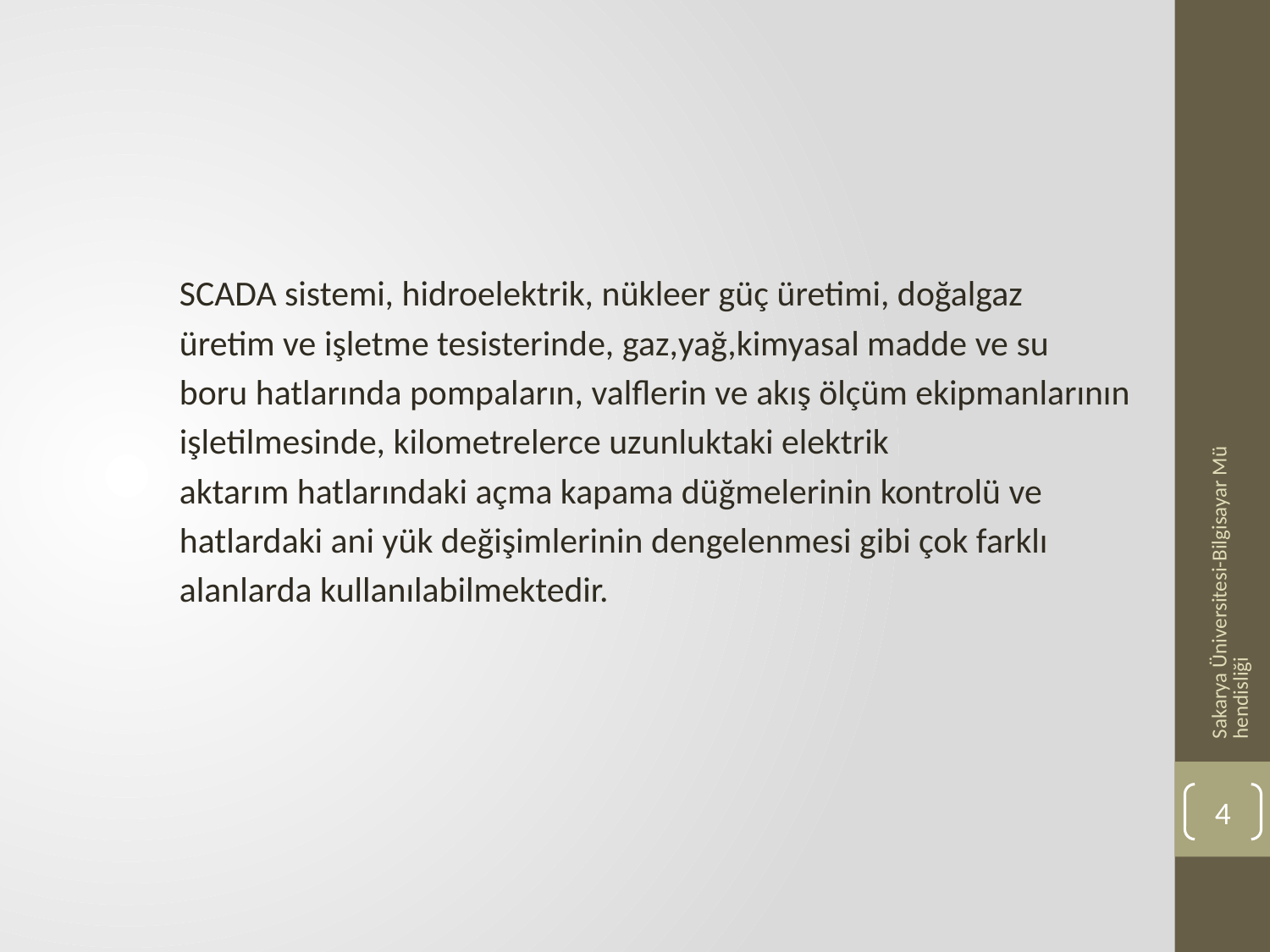

SCADA sistemi, hidroelektrik, nükleer güç üretimi, doğalgaz
üretim ve işletme tesisterinde, gaz,yağ,kimyasal madde ve su
boru hatlarında pompaların, valflerin ve akış ölçüm ekipmanlarının
işletilmesinde, kilometrelerce uzunluktaki elektrik
aktarım hatlarındaki açma kapama düğmelerinin kontrolü ve
hatlardaki ani yük değişimlerinin dengelenmesi gibi çok farklı
alanlarda kullanılabilmektedir.
Sakarya Üniversitesi-Bilgisayar Mühendisliği
4